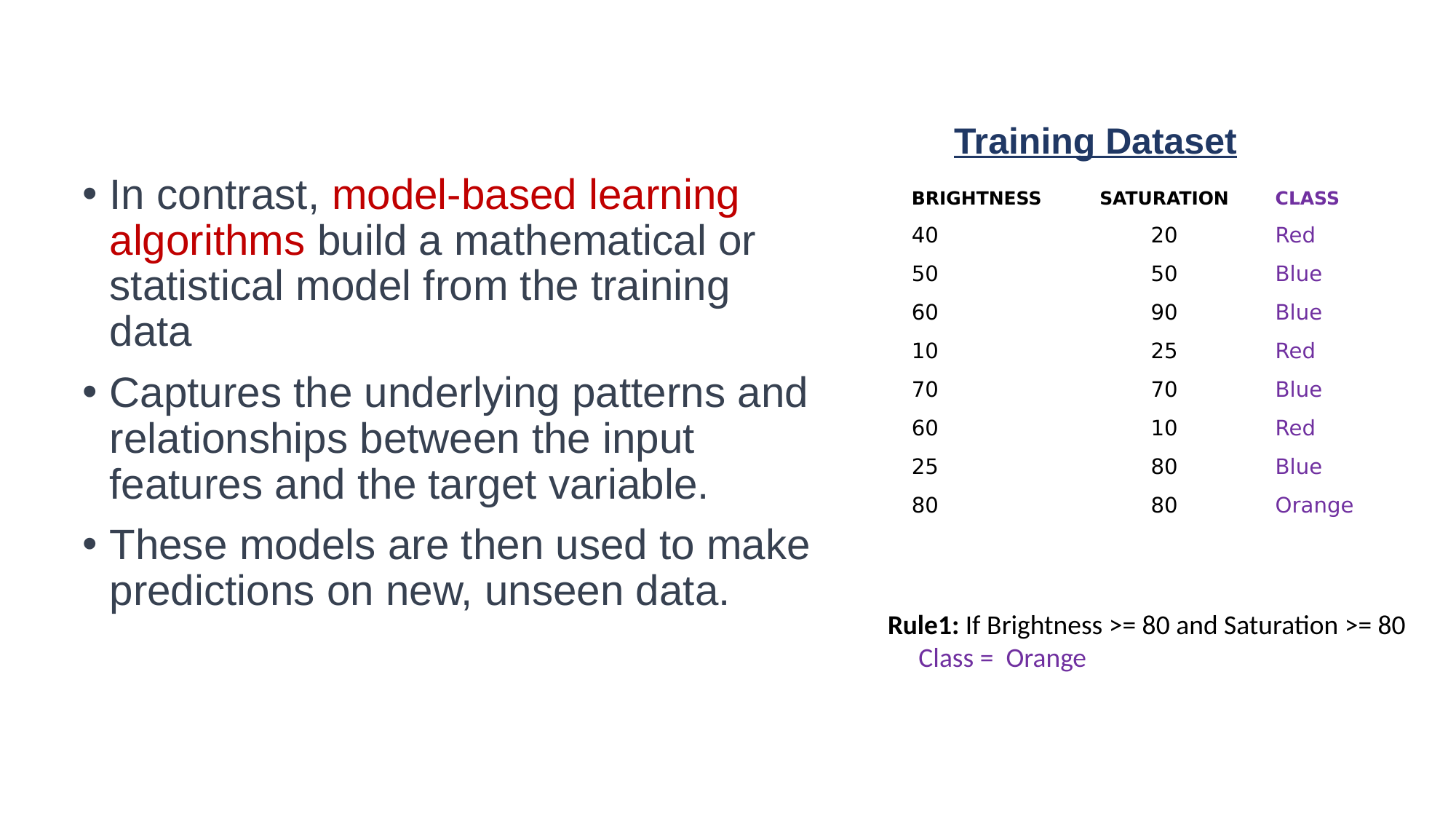

Training Dataset
In contrast, model-based learning algorithms build a mathematical or statistical model from the training data
Captures the underlying patterns and relationships between the input features and the target variable.
These models are then used to make predictions on new, unseen data.
| BRIGHTNESS | SATURATION | CLASS |
| --- | --- | --- |
| 40 | 20 | Red |
| 50 | 50 | Blue |
| 60 | 90 | Blue |
| 10 | 25 | Red |
| 70 | 70 | Blue |
| 60 | 10 | Red |
| 25 | 80 | Blue |
| 80 | 80 | Orange |
Rule1: If Brightness >= 80 and Saturation >= 80
     Class =  Orange